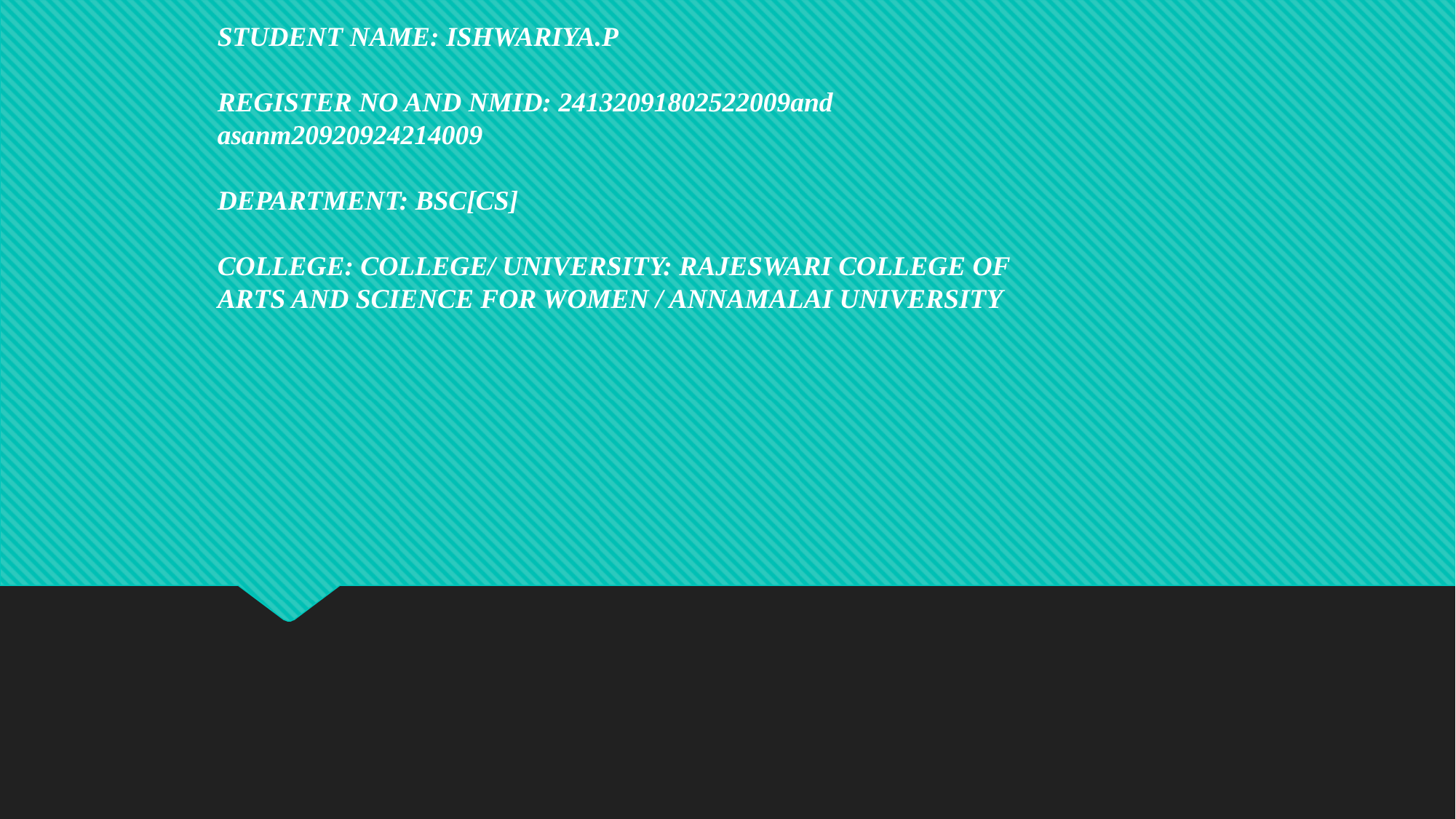

STUDENT NAME: ISHWARIYA.P

REGISTER NO AND NMID: 24132091802522009and asanm20920924214009

DEPARTMENT: BSC[CS]

COLLEGE: COLLEGE/ UNIVERSITY: RAJESWARI COLLEGE OF ARTS AND SCIENCE FOR WOMEN / ANNAMALAI UNIVERSITY